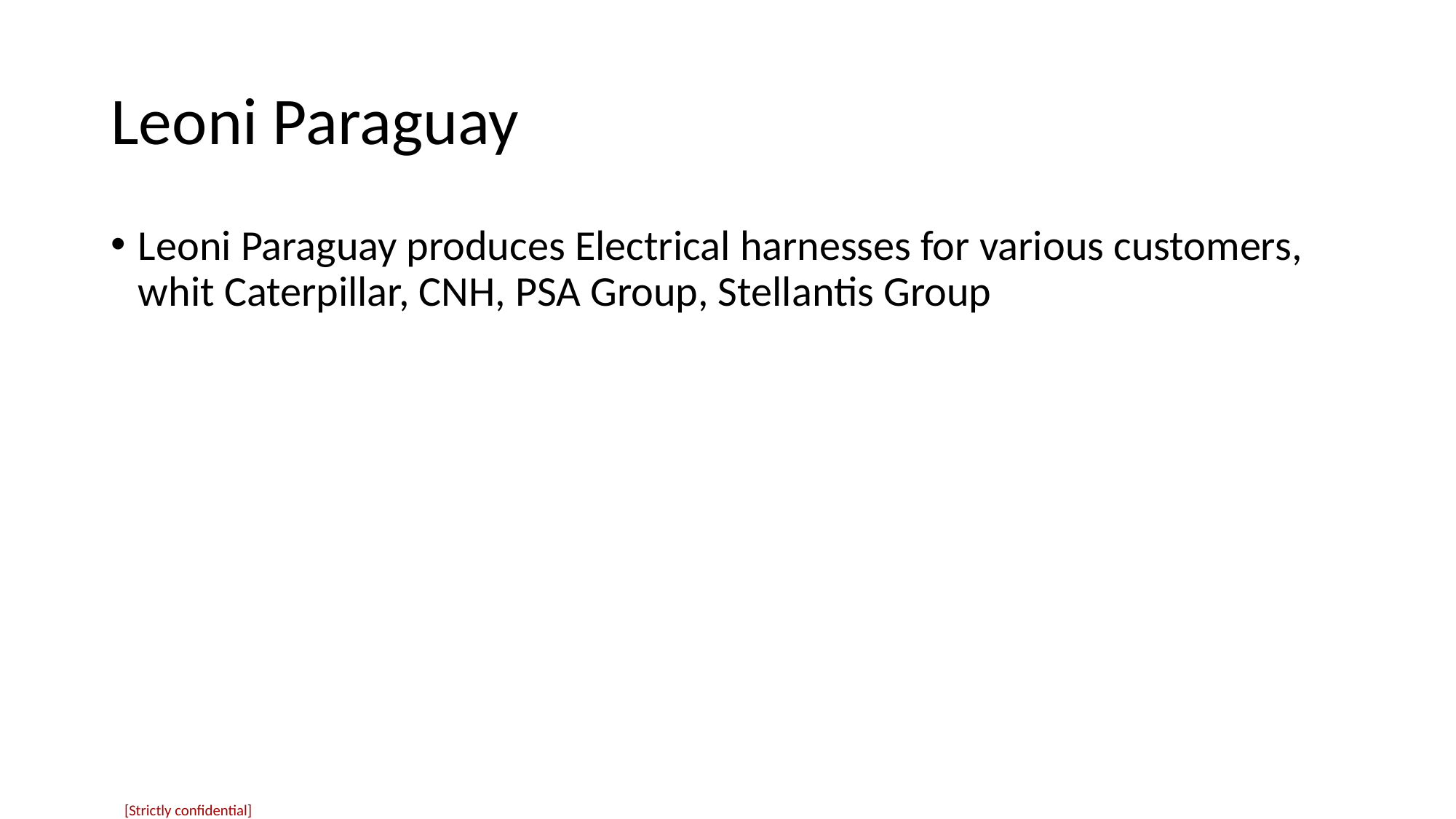

# Leoni Paraguay
Leoni Paraguay produces Electrical harnesses for various customers, whit Caterpillar, CNH, PSA Group, Stellantis Group